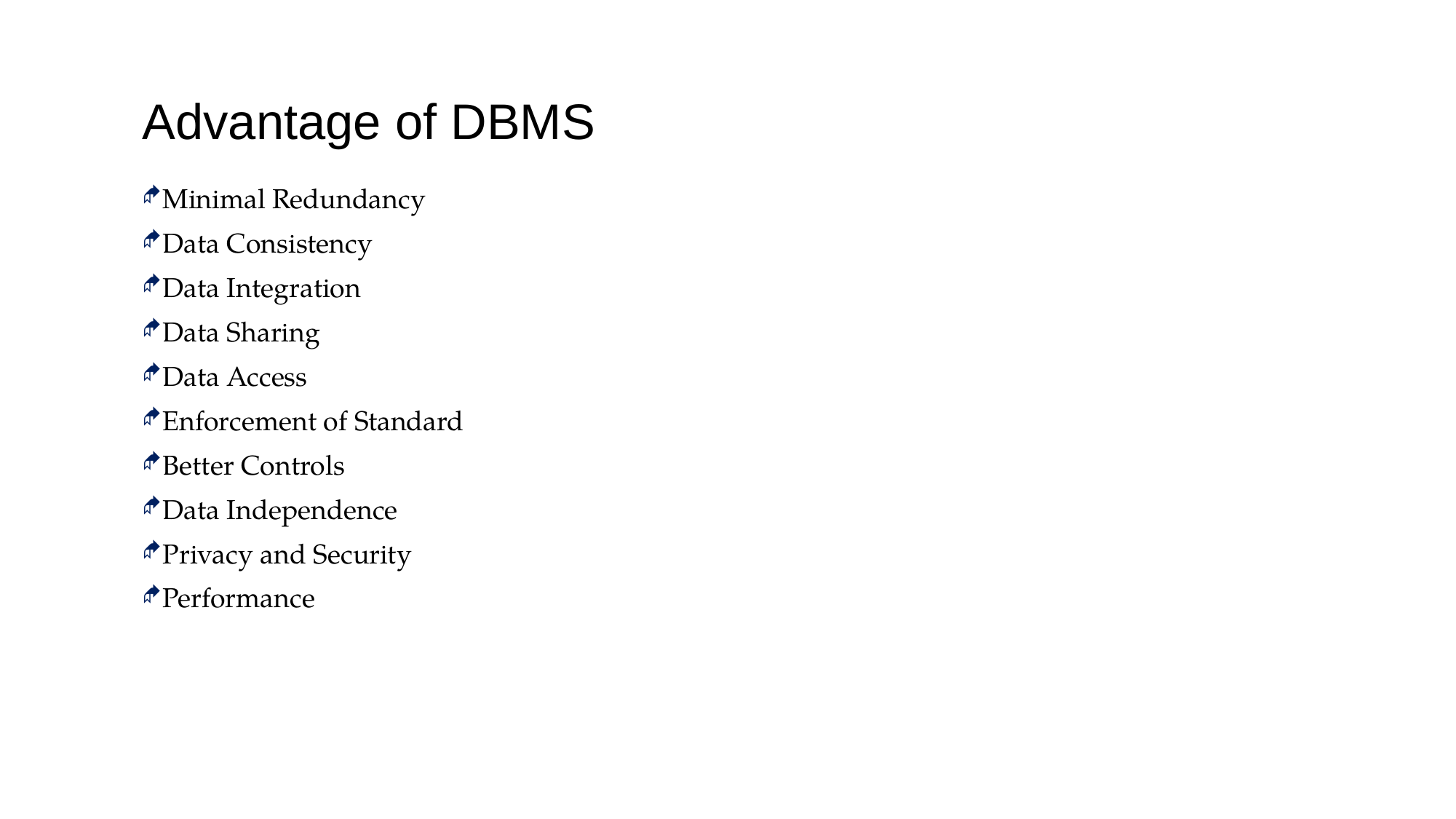

Advantage of DBMS
Minimal Redundancy
Data Consistency
Data Integration
Data Sharing
Data Access
Enforcement of Standard
Better Controls
Data Independence
Privacy and Security
Performance